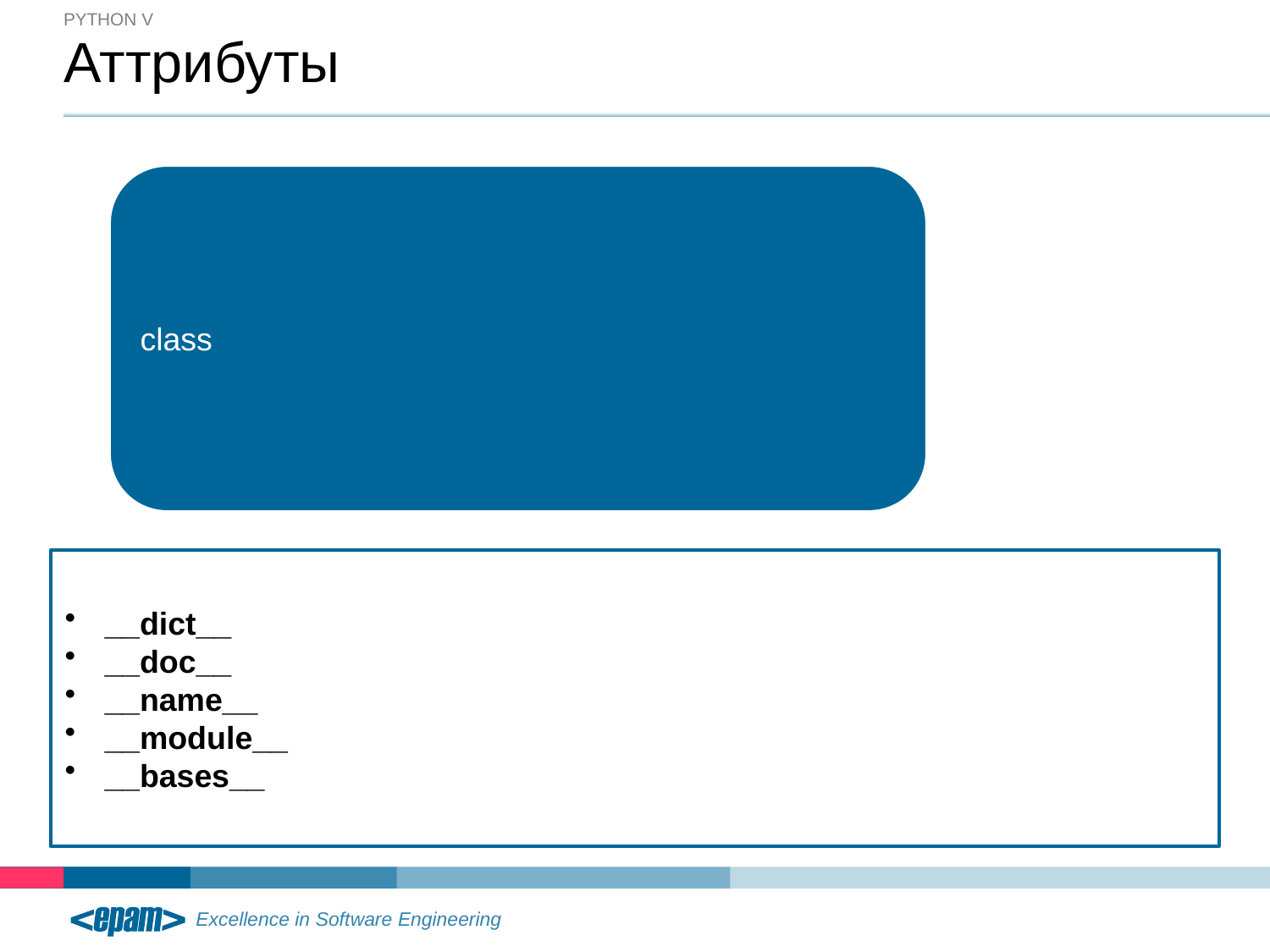

Python V
# Аттрибуты
class
__dict__
__bases__
__doc__
__name__
__module__